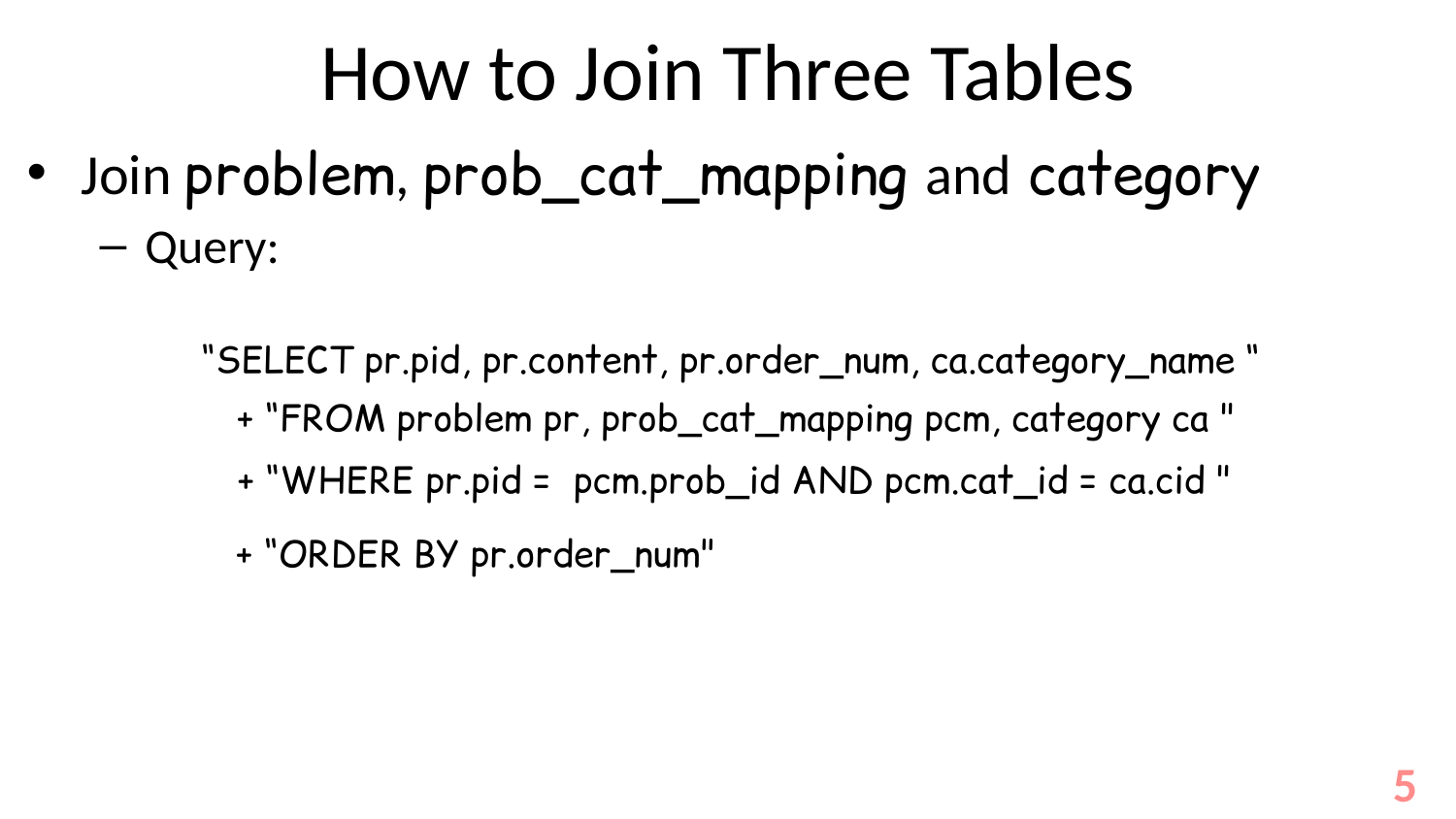

# How to Join Three Tables
Join problem, prob_cat_mapping and category
Query:

“SELECT pr.pid, pr.content, pr.order_num, ca.category_name “
+ “FROM problem pr, prob_cat_mapping pcm, category ca "
+ “WHERE pr.pid =  pcm.prob_id AND pcm.cat_id = ca.cid "
+ “ORDER BY pr.order_num"
5